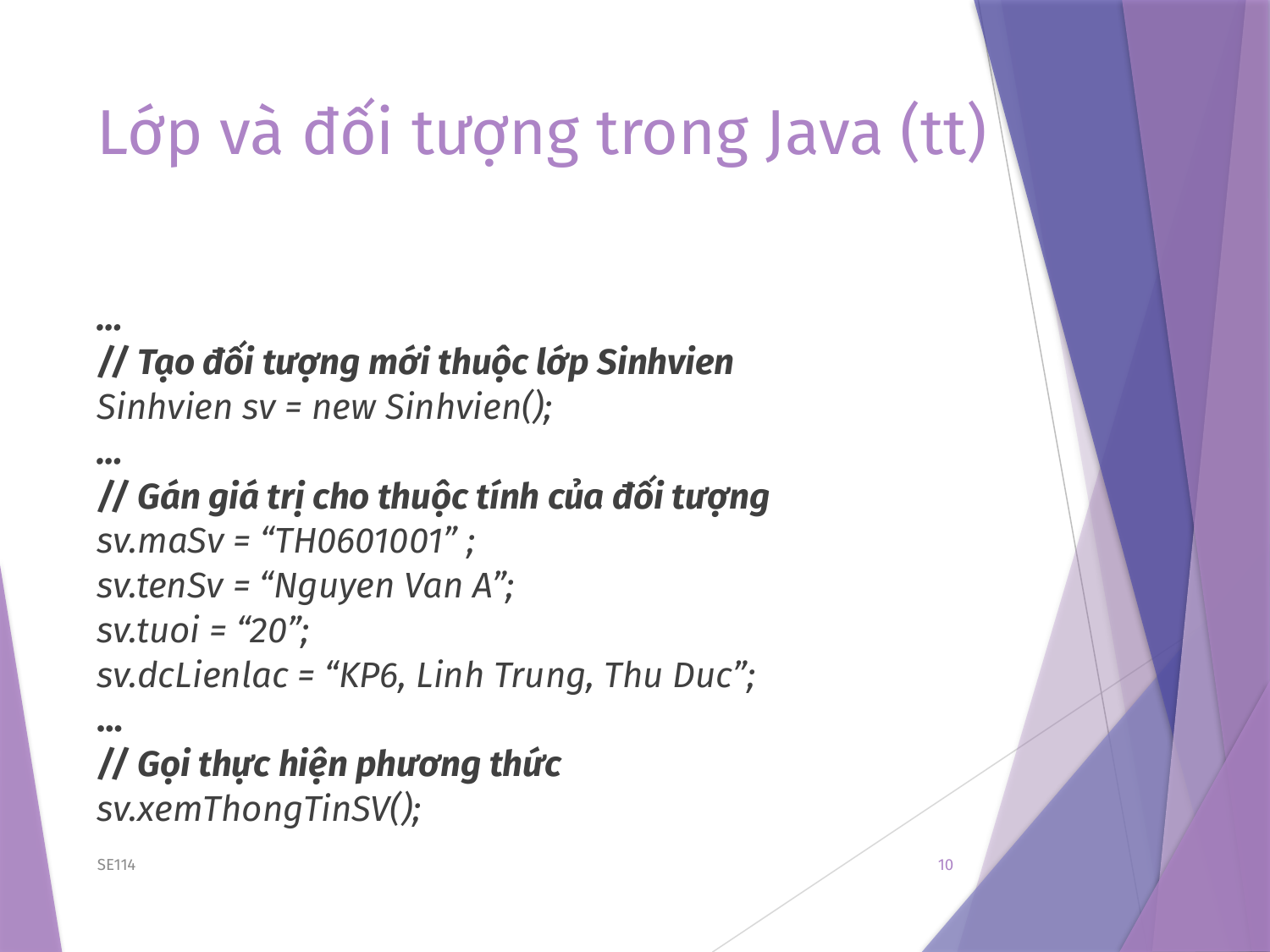

# Lớp và đối tượng trong Java (tt)
…
// Tạo đối tượng mới thuộc lớp Sinhvien
Sinhvien sv = new Sinhvien();
…
// Gán giá trị cho thuộc tính của đối tượng
sv.maSv = “TH0601001” ;
sv.tenSv = “Nguyen Van A”;
sv.tuoi = “20”;
sv.dcLienlac = “KP6, Linh Trung, Thu Duc”;
…
// Gọi thực hiện phương thức
sv.xemThongTinSV();

SE114
10